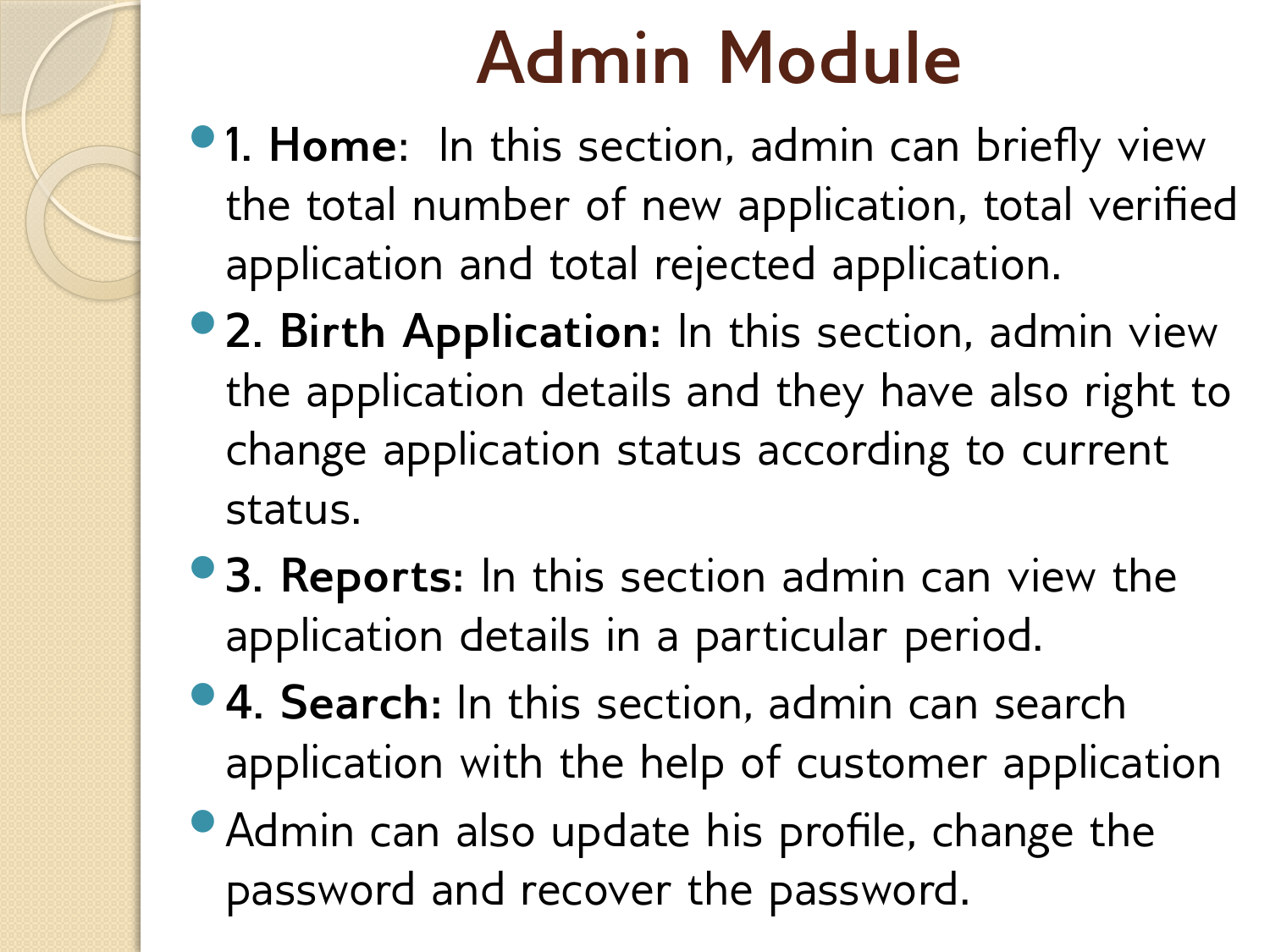

# Admin Module
1. Home:  In this section, admin can briefly view the total number of new application, total verified application and total rejected application.
2. Birth Application: In this section, admin view the application details and they have also right to change application status according to current status.
3. Reports: In this section admin can view the application details in a particular period.
4. Search: In this section, admin can search application with the help of customer application
Admin can also update his profile, change the password and recover the password.